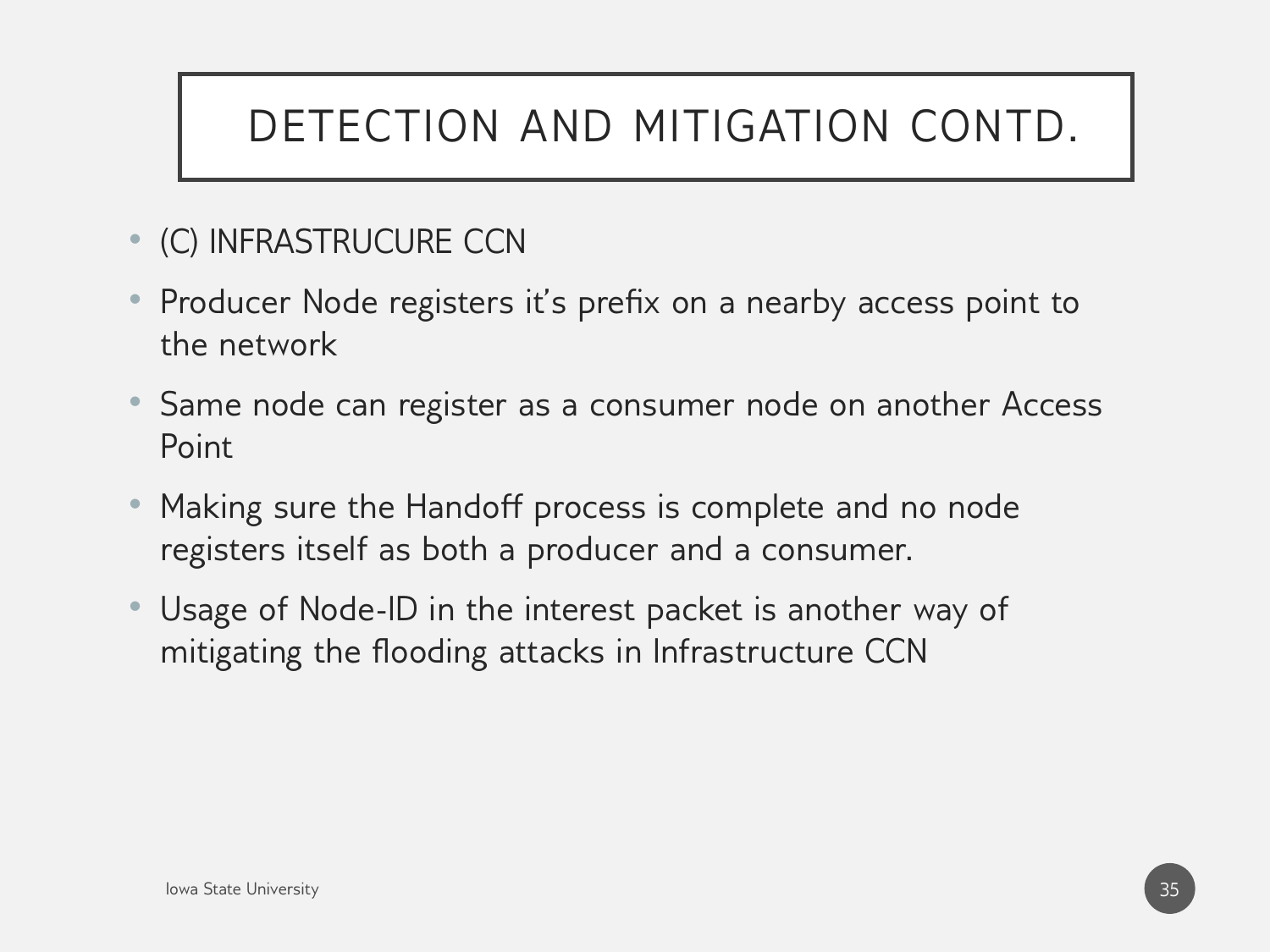

# Detection and mitigation contd.
(C) INFRASTRUCURE CCN
Producer Node registers it’s prefix on a nearby access point to the network
Same node can register as a consumer node on another Access Point
Making sure the Handoff process is complete and no node registers itself as both a producer and a consumer.
Usage of Node-ID in the interest packet is another way of mitigating the flooding attacks in Infrastructure CCN
35
Iowa State University